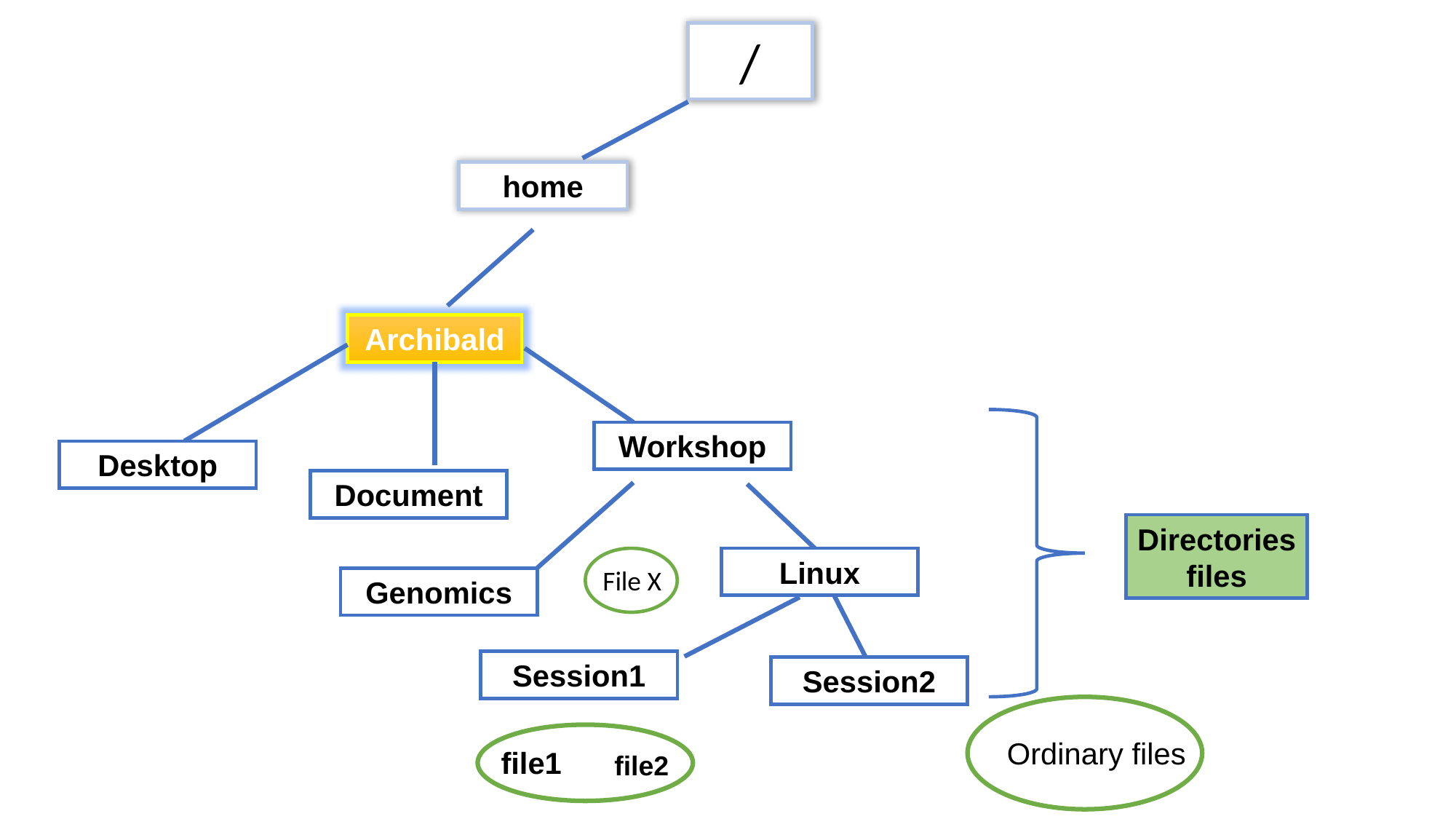

/
home
Archibald

Workshop
Desktop
Document
Directories
files

Linux
File X
Genomics
Session1
Session2

Ordinary files
file1
file2